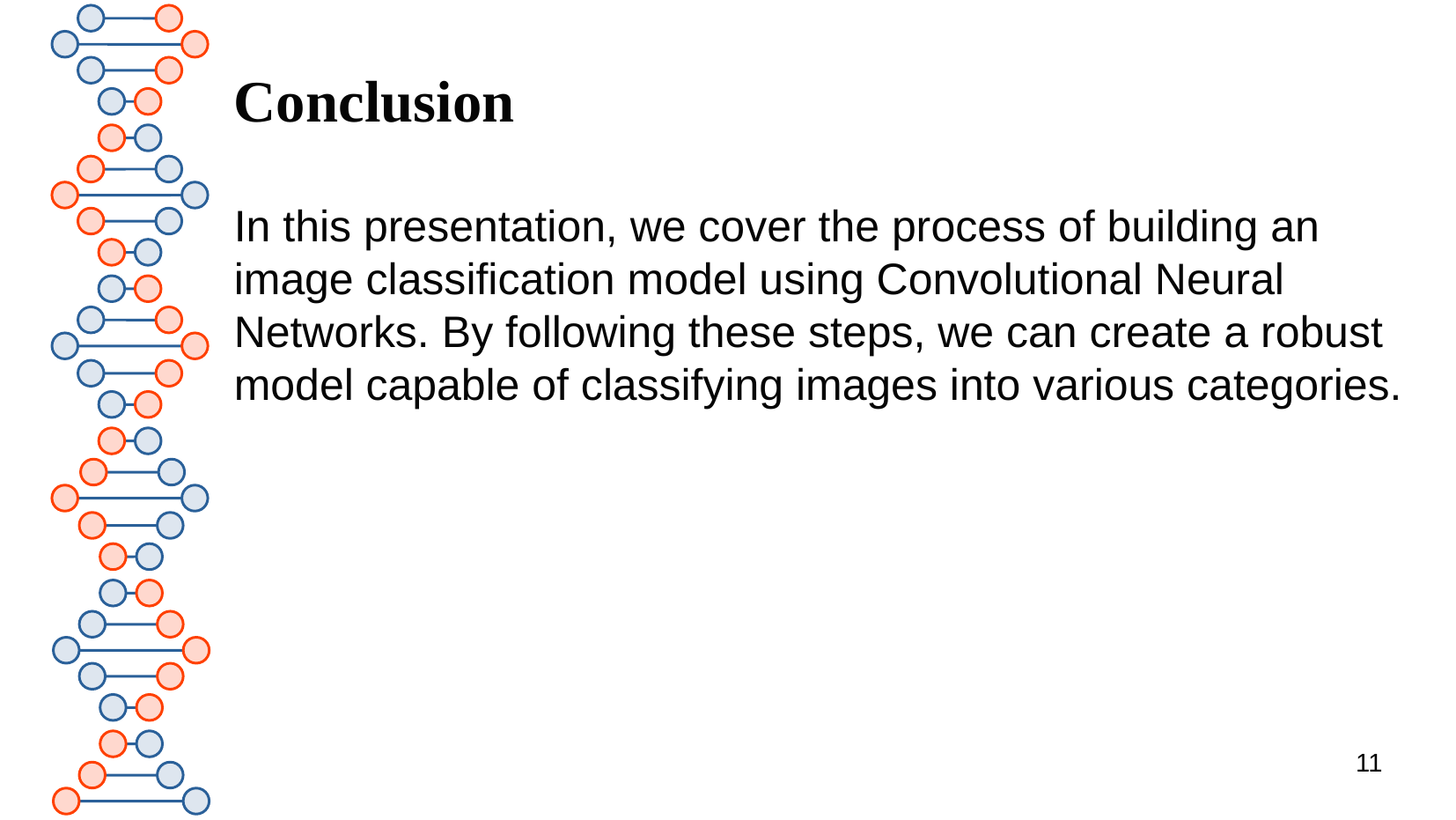

# Conclusion
In this presentation, we cover the process of building an image classification model using Convolutional Neural Networks. By following these steps, we can create a robust model capable of classifying images into various categories.
11